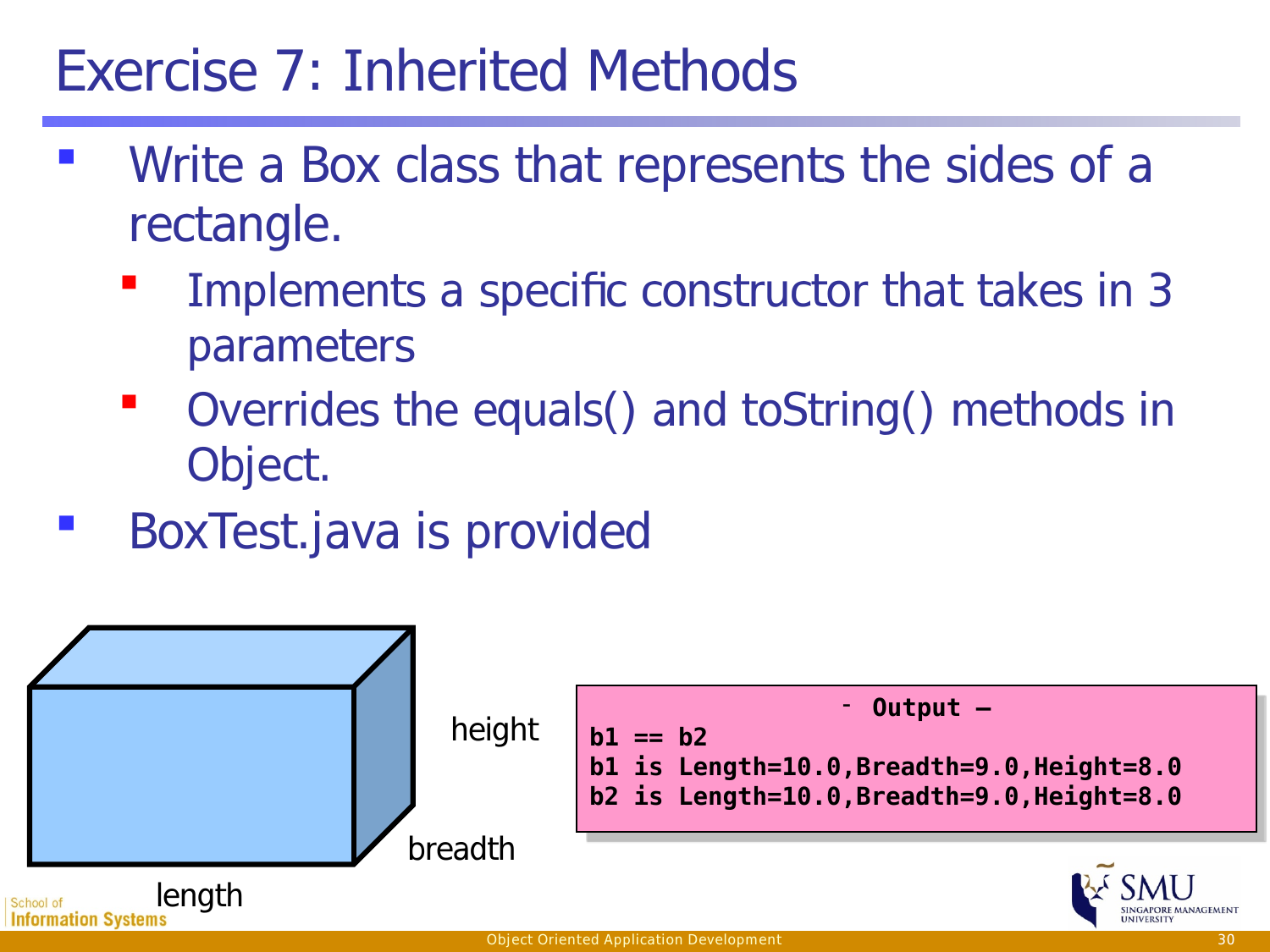

# Exercise 7: Inherited Methods
Write a Box class that represents the sides of a rectangle.
Implements a specific constructor that takes in 3 parameters
Overrides the equals() and toString() methods in Object.
BoxTest.java is provided

Output –
b1 == b2
b1 is Length=10.0,Breadth=9.0,Height=8.0
b2 is Length=10.0,Breadth=9.0,Height=8.0
height
breadth
length

                        30
Object Oriented Application Development